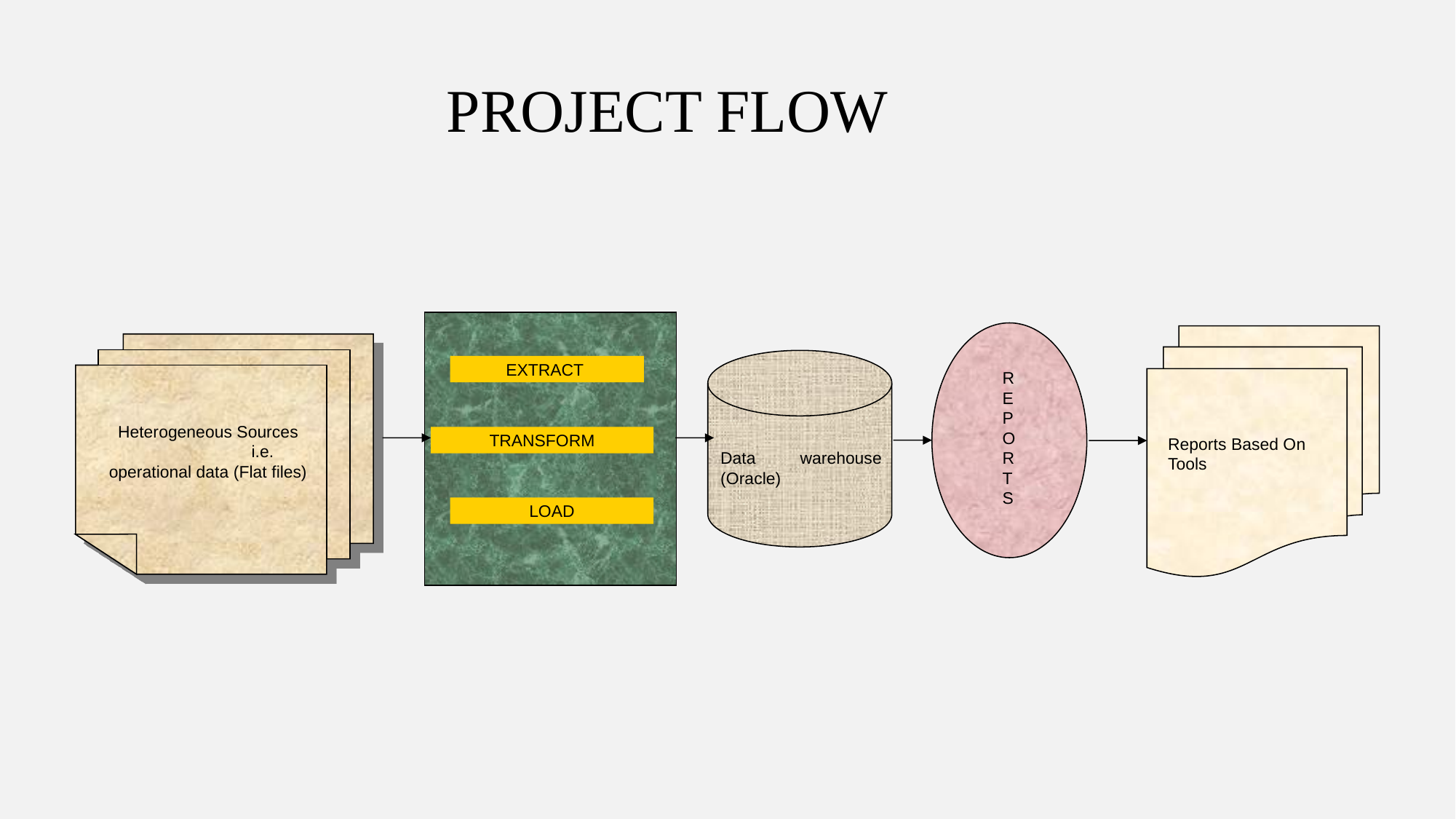

PROJECT FLOW

EXTRACT
R
E
P
O
R
T
S
Heterogeneous Sources	i.e. operational data (Flat files)
TRANSFORM
Reports Based On
Tools

Data warehouse (Oracle)
LOAD